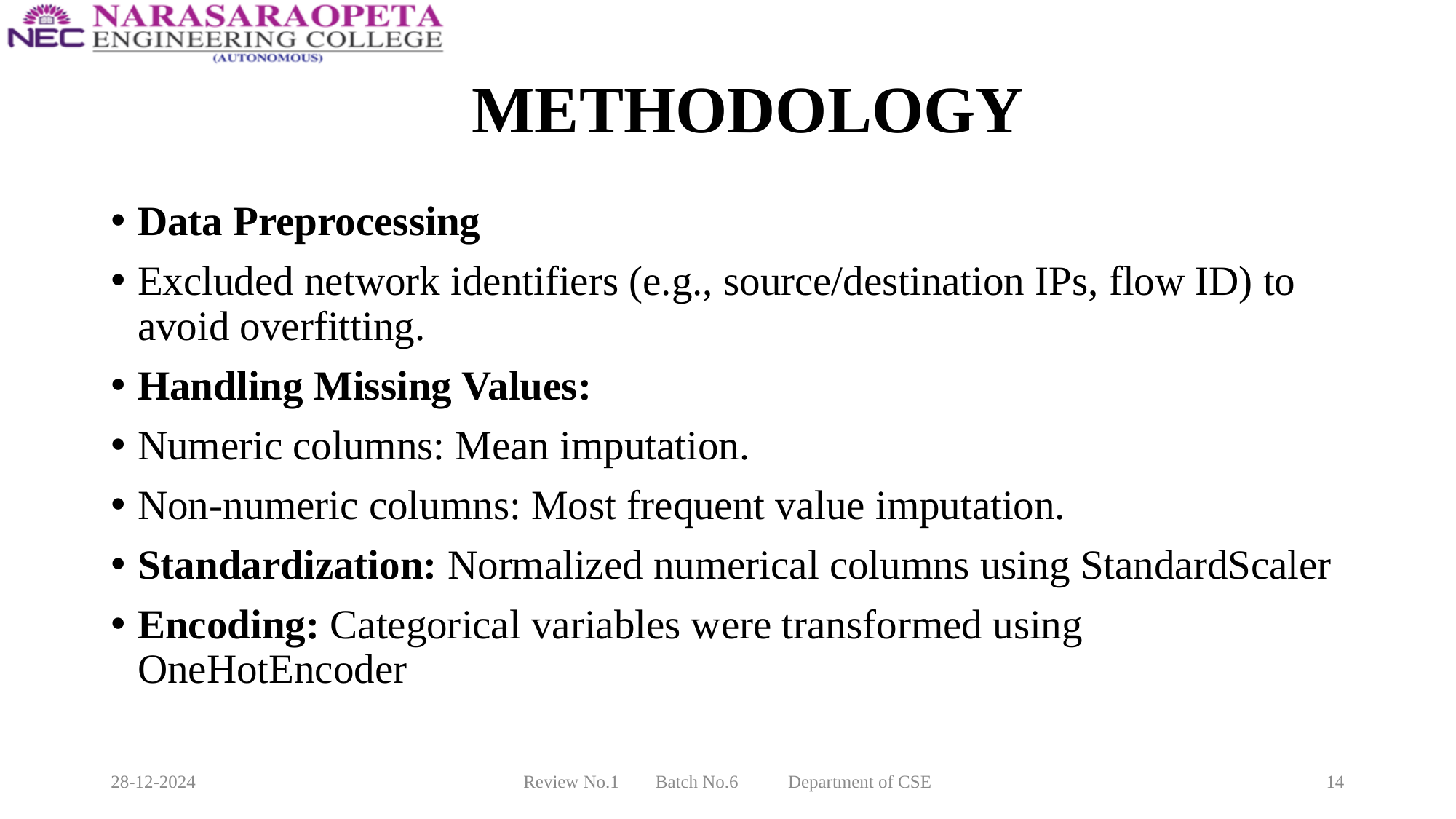

# METHODOLOGY
Data Preprocessing
Excluded network identifiers (e.g., source/destination IPs, flow ID) to avoid overfitting.
Handling Missing Values:
Numeric columns: Mean imputation.
Non-numeric columns: Most frequent value imputation.
Standardization: Normalized numerical columns using StandardScaler
Encoding: Categorical variables were transformed using OneHotEncoder

28-12-2024
Review No.1        Batch No.6           Department of CSE
14